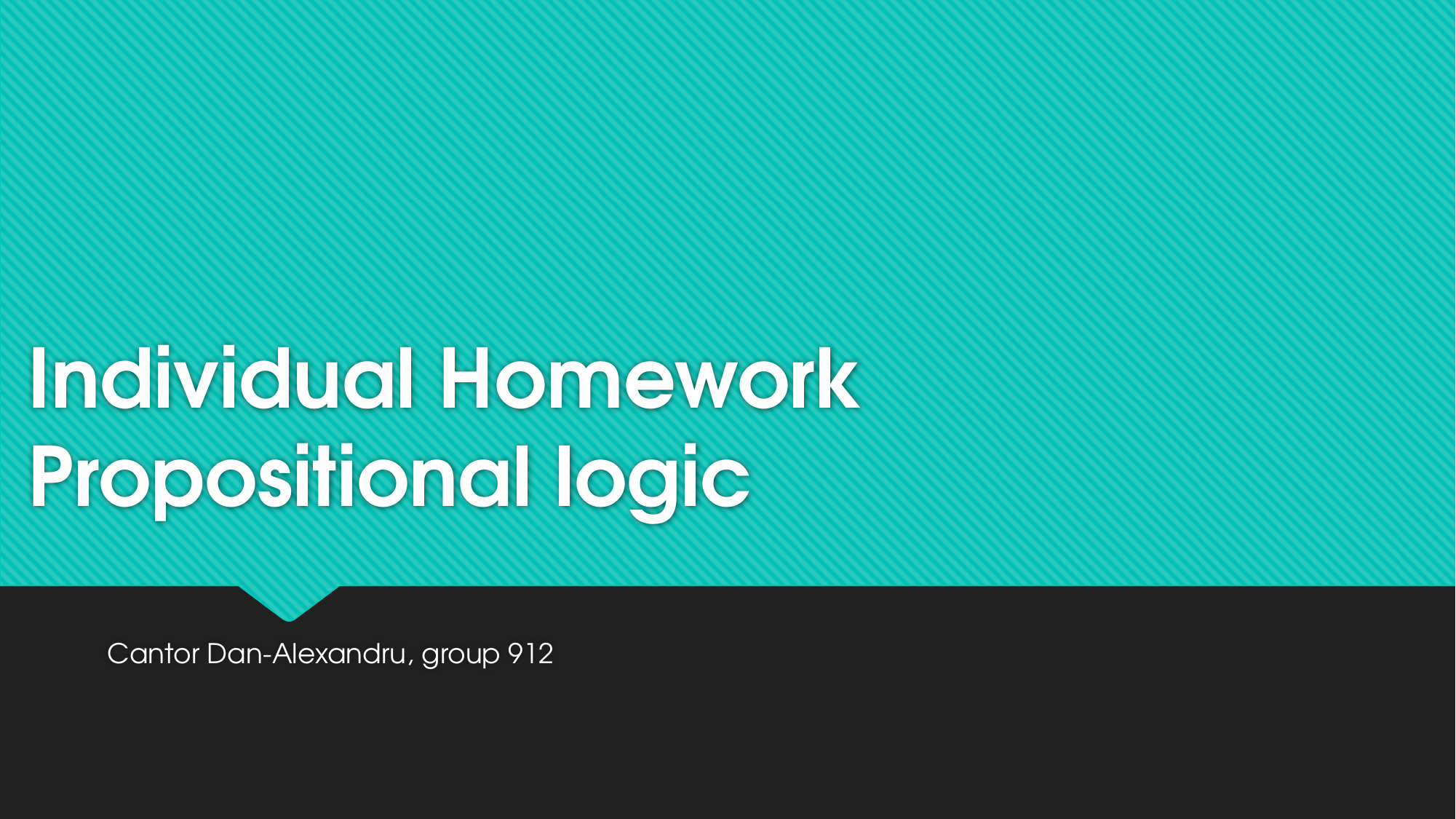

# Individual Homework Propositional logic
Cantor Dan-Alexandru, group 912